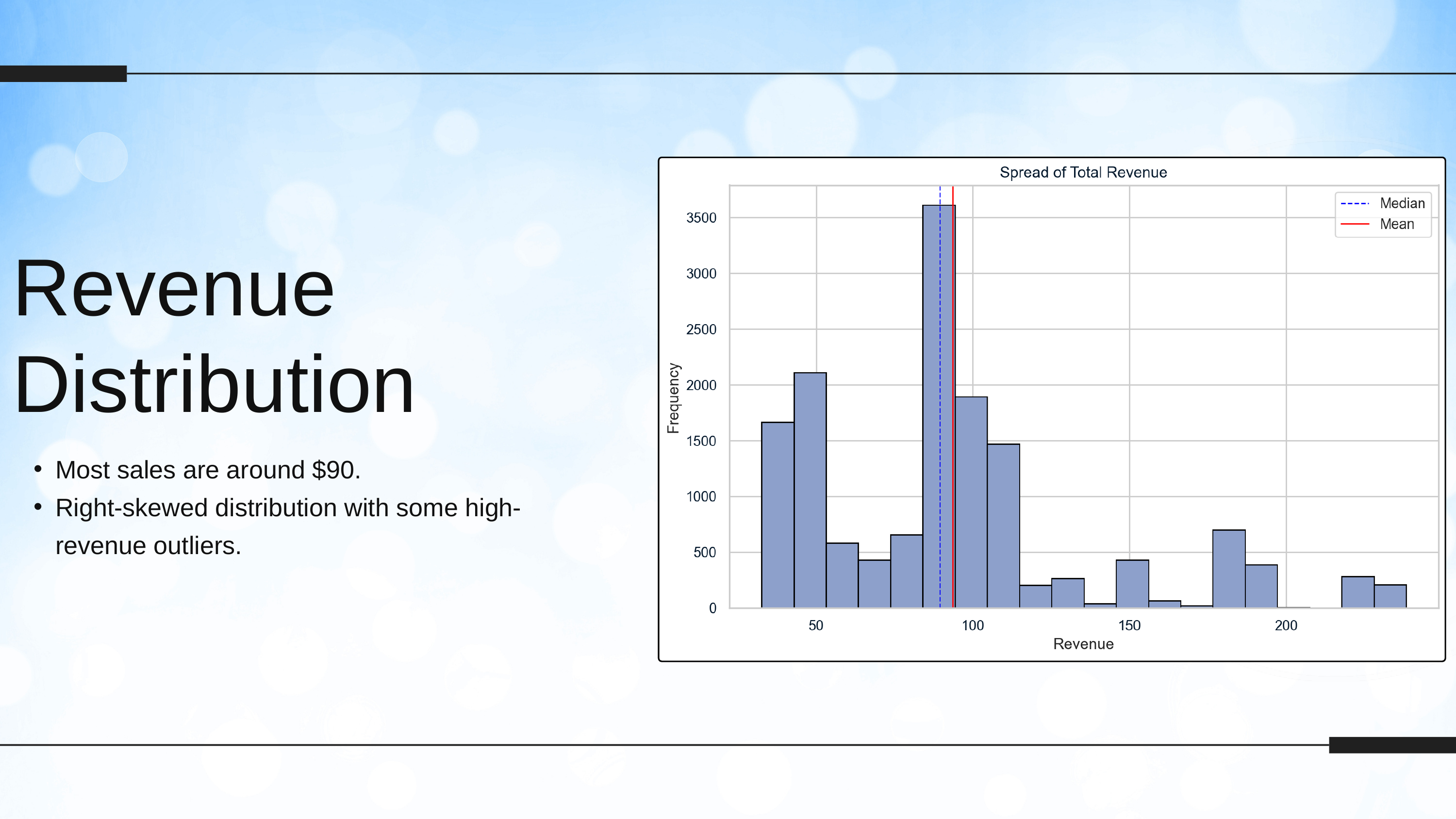

Revenue Distribution
Most sales are around $90.
Right-skewed distribution with some high-revenue outliers.